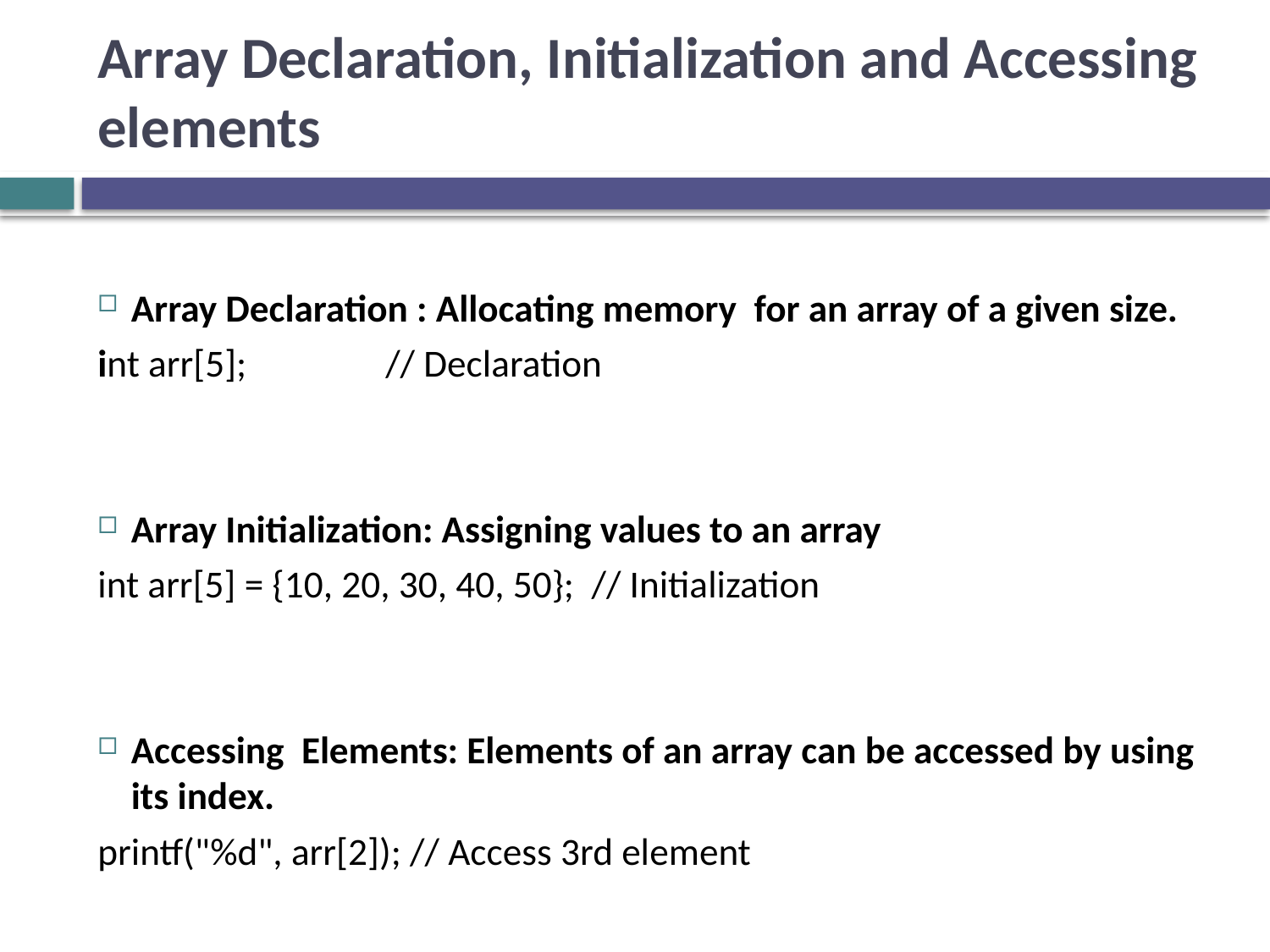

# Array Declaration, Initialization and Accessing elements

Array Declaration : Allocating memory  for an array of a given size.
int arr[5];                // Declaration

Array Initialization: Assigning values to an array
int arr[5] = {10, 20, 30, 40, 50};  // Initialization

Accessing  Elements: Elements of an array can be accessed by using its index.
printf("%d", arr[2]); // Access 3rd element